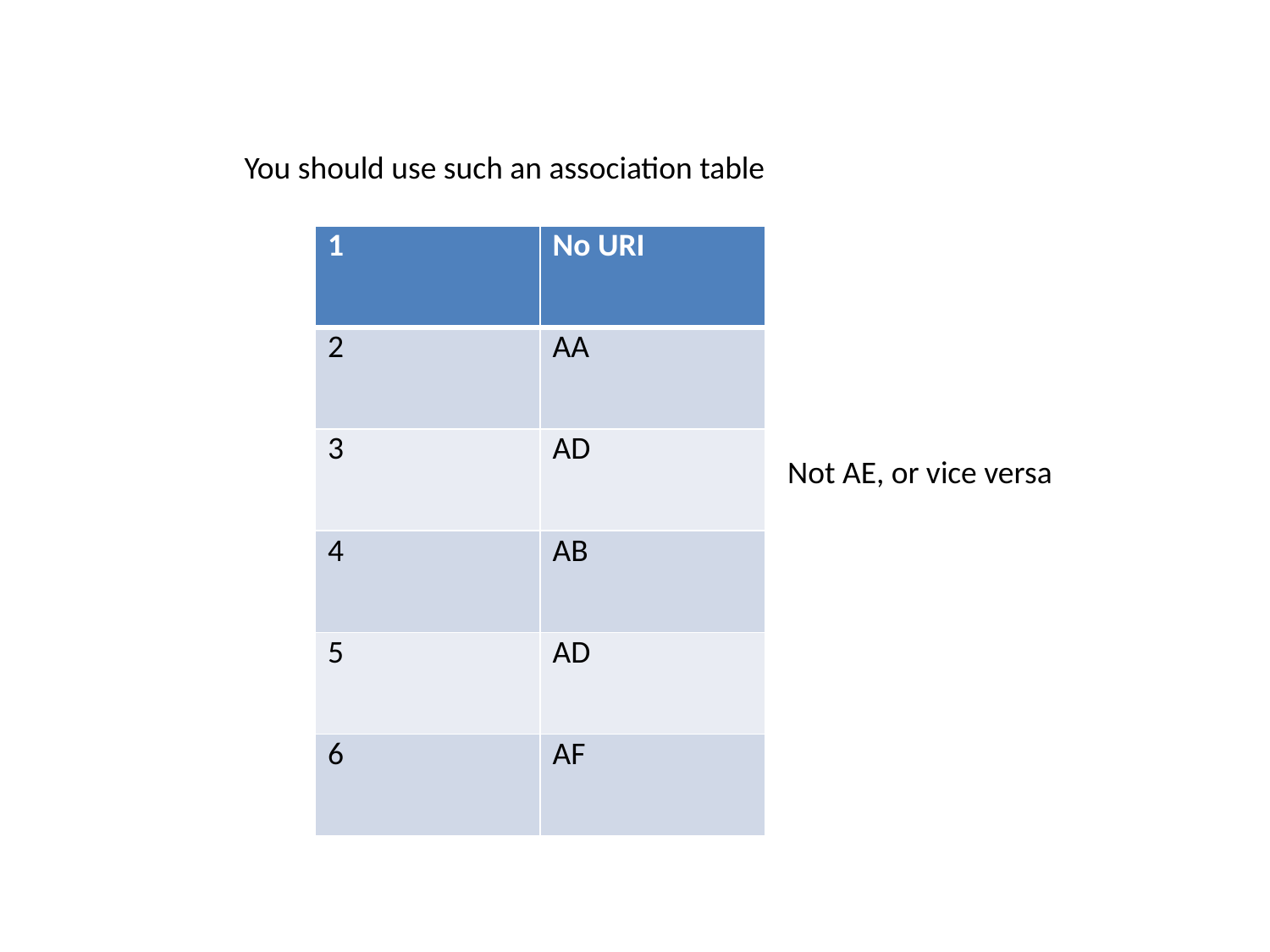

# You should use such an association table
| 1 | No URI |
| --- | --- |
| 2 | AA |
| 3 | AD |
| 4 | AB |
| 5 | AD |
| 6 | AF |
Not AE, or vice versa